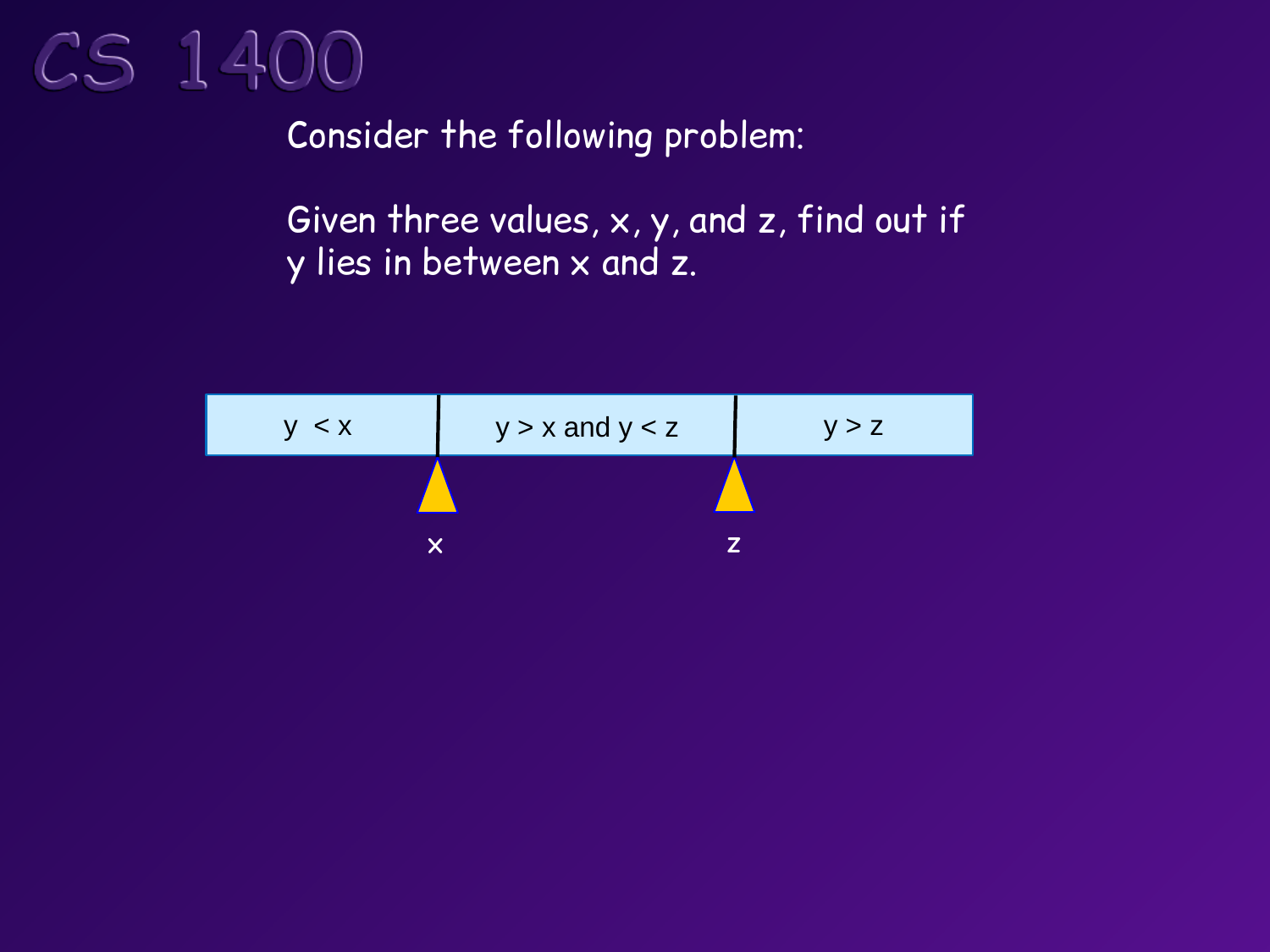

Consider the following problem:

Given three values, x, y, and z, find out if
y lies in between x and z.

y  < x
y > z
y > x and y < z

z
x